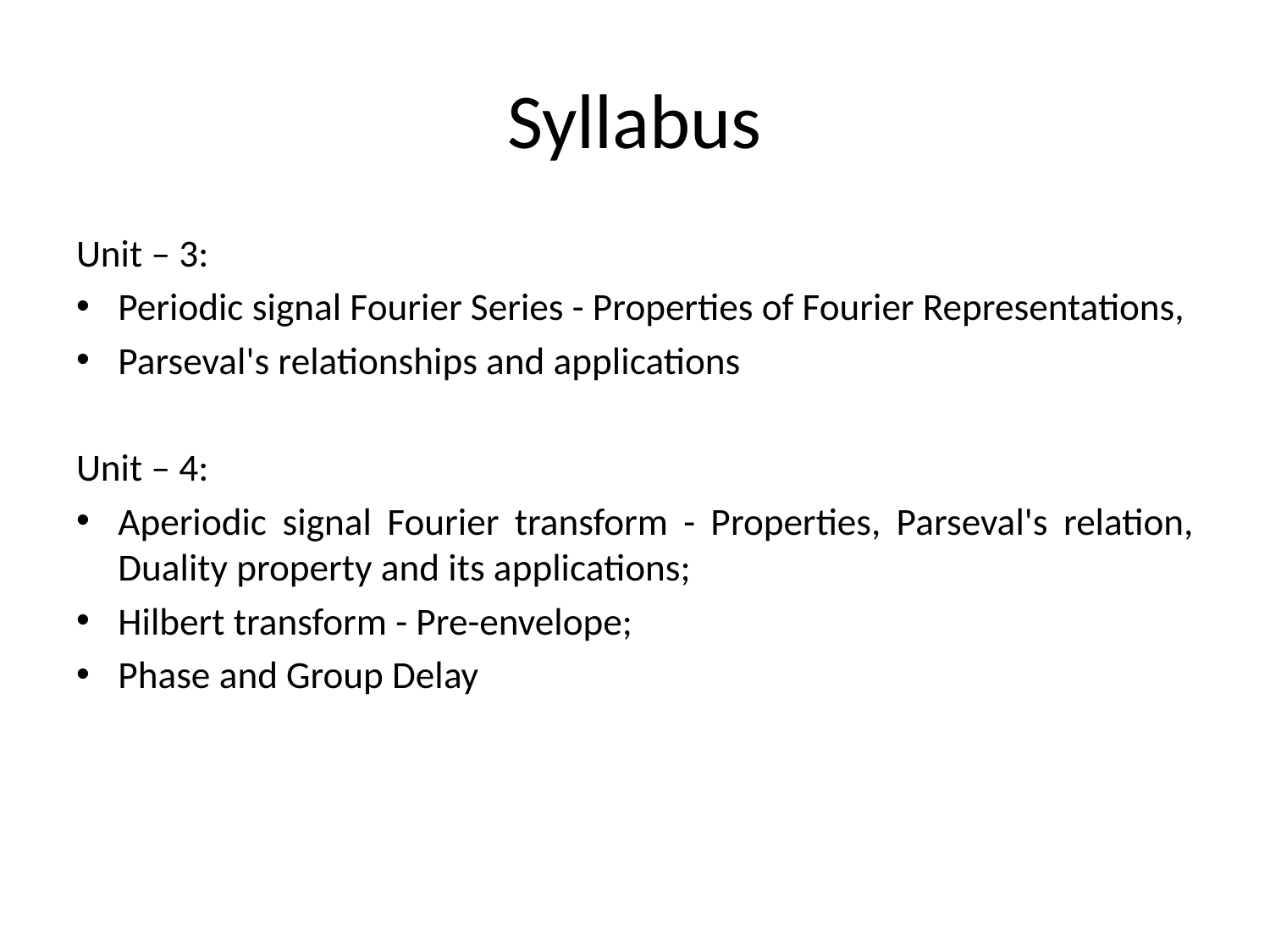

# Syllabus
Unit – 3:
Periodic signal Fourier Series - Properties of Fourier Representations,
Parseval's relationships and applications

Unit – 4:
Aperiodic signal Fourier transform - Properties, Parseval's relation, Duality property and its applications;
Hilbert transform - Pre-envelope;
Phase and Group Delay